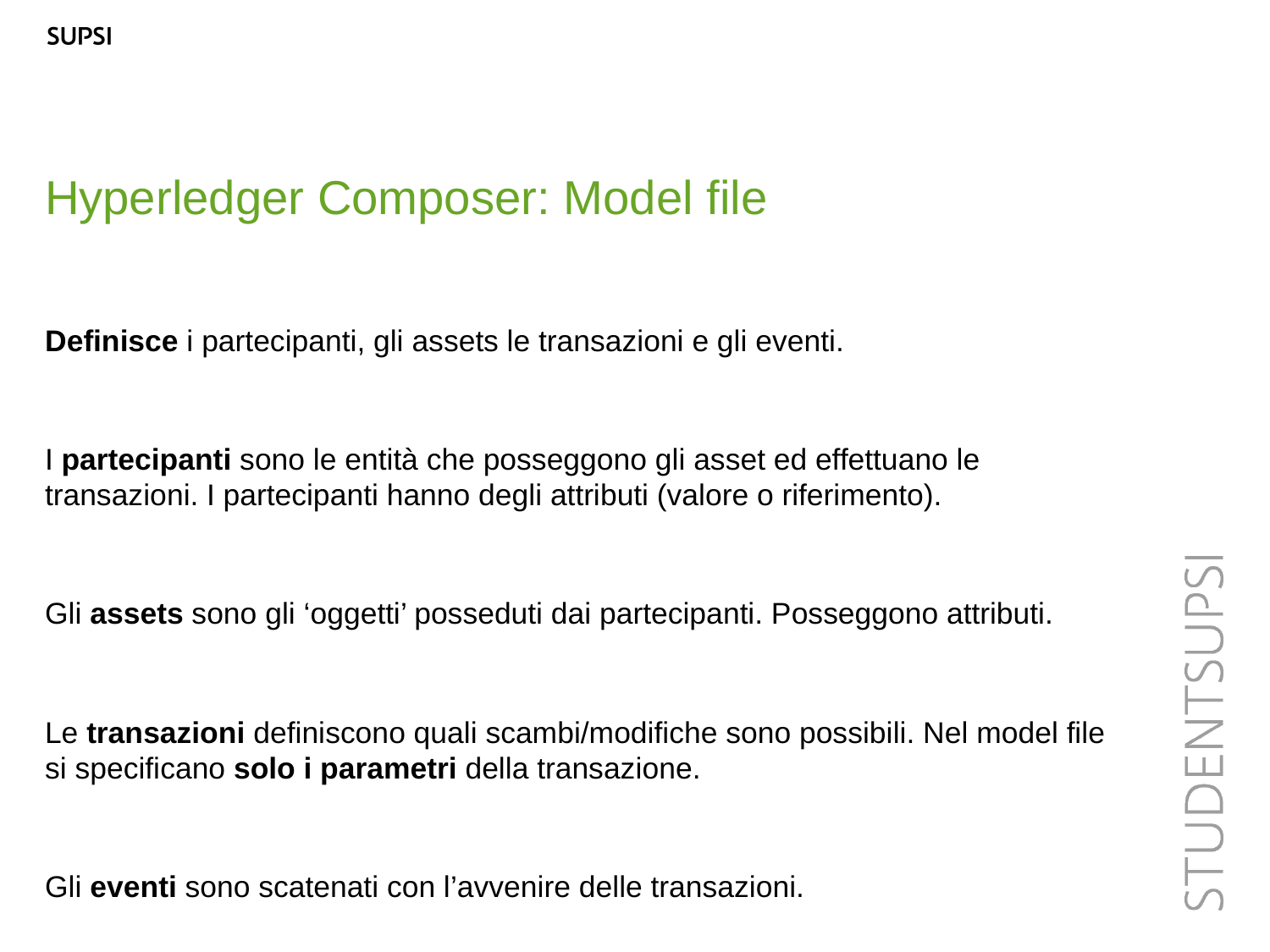

Hyperledger Composer: Model file
Definisce i partecipanti, gli assets le transazioni e gli eventi.

I partecipanti sono le entità che posseggono gli asset ed effettuano le transazioni. I partecipanti hanno degli attributi (valore o riferimento).

Gli assets sono gli ‘oggetti’ posseduti dai partecipanti. Posseggono attributi.

Le transazioni definiscono quali scambi/modifiche sono possibili. Nel model file si specificano solo i parametri della transazione.

Gli eventi sono scatenati con l’avvenire delle transazioni.